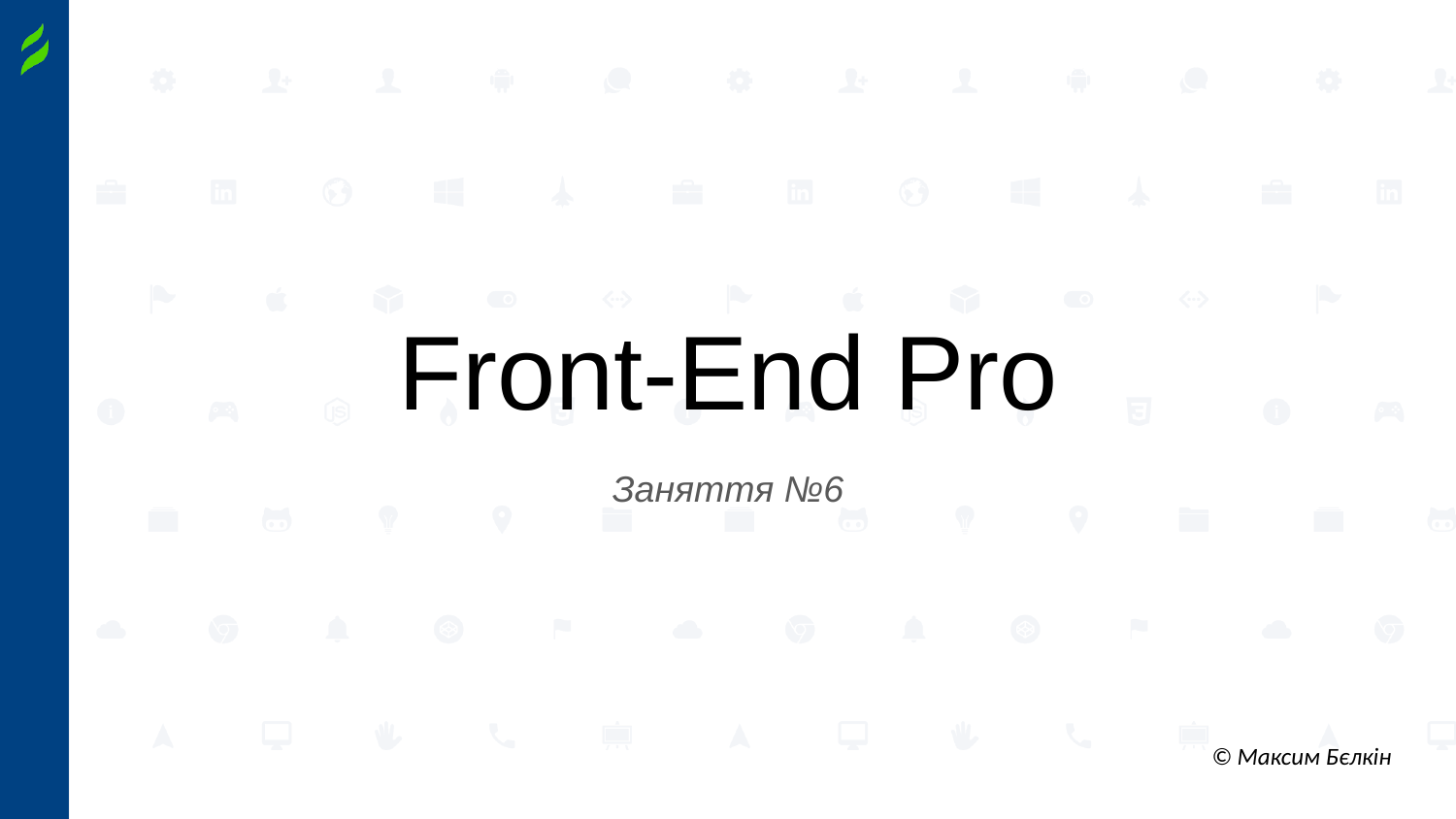

# Front-End Pro
Заняття №6
© Максим Бєлкін